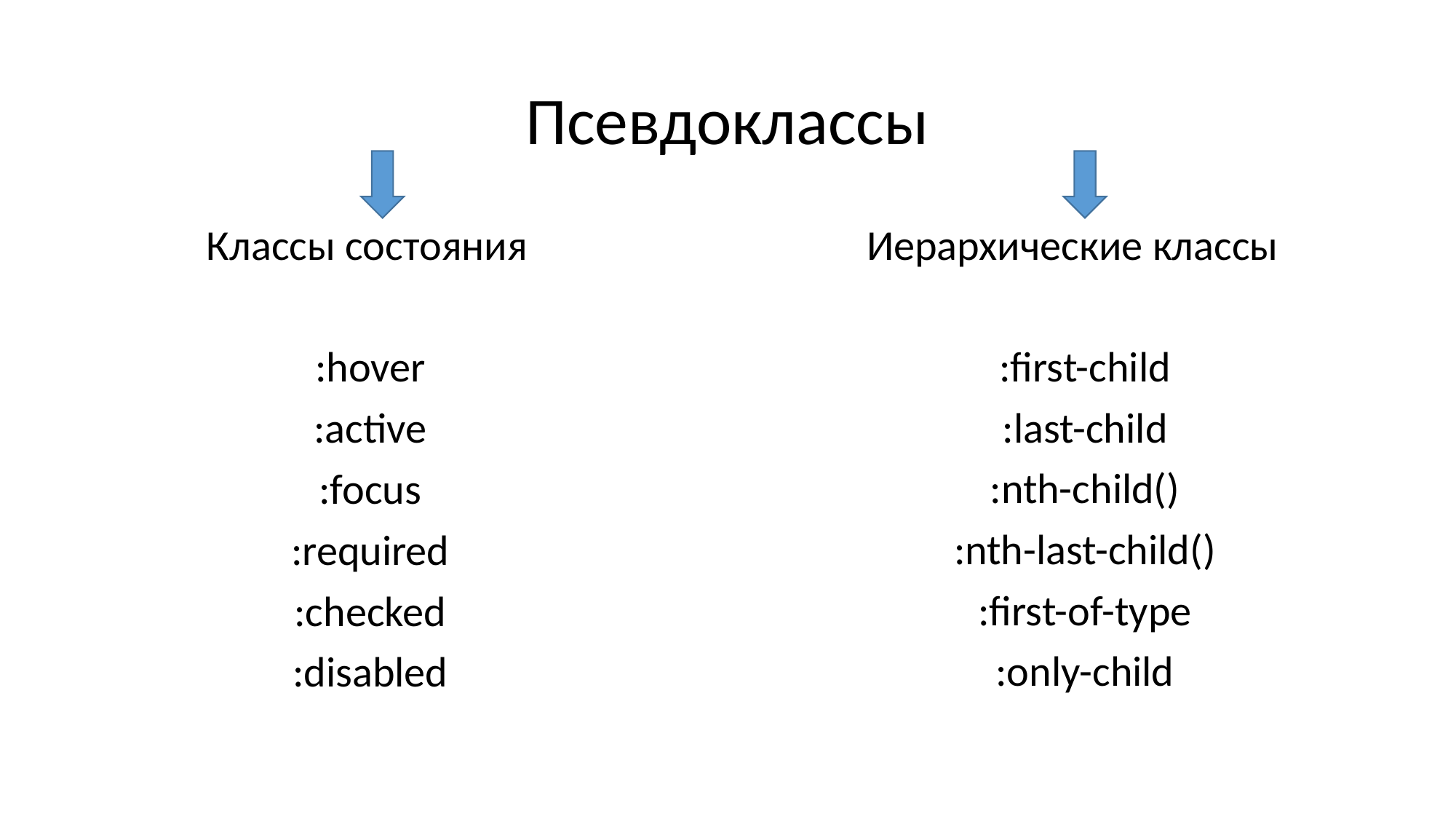

# Псевдоклассы

Классы состояния

:hover
:active
:focus
:required
:checked
:disabled
Иерархические классы

:first-child
:last-child
:nth-child()
:nth-last-child()
:first-of-type
:only-child